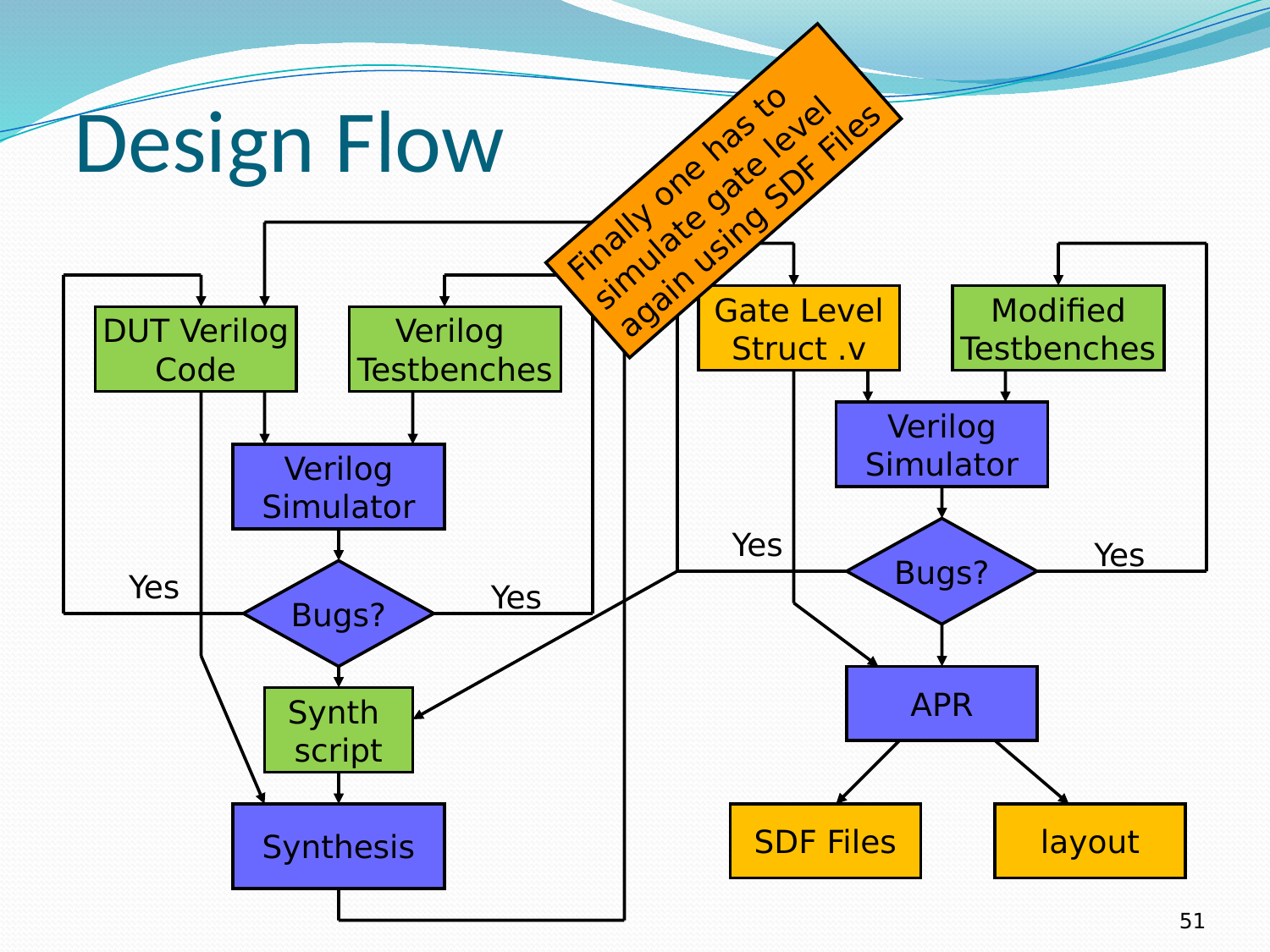

# Design Flow
Finally one has to
simulate gate level
again using SDF Files

Gate Level
Struct .v
Modified
Testbenches
DUT Verilog
Code
Verilog
Testbenches

Verilog
Simulator
Verilog
Simulator

Yes
Bugs?

Yes
Yes
Bugs?

Yes

APR
Synth
script

Synthesis
SDF Files
layout
51